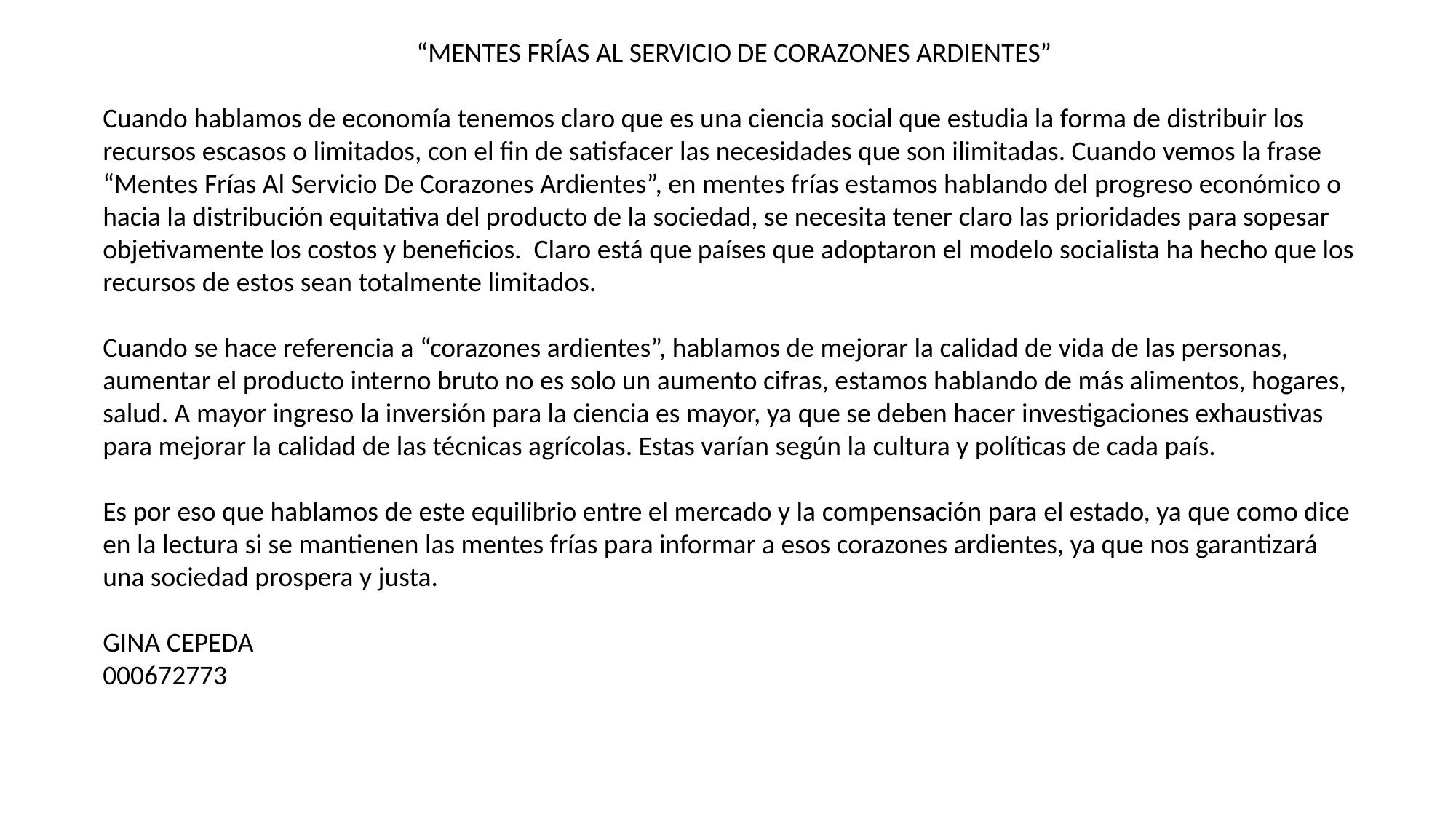

“MENTES FRÍAS AL SERVICIO DE CORAZONES ARDIENTES”

Cuando hablamos de economía tenemos claro que es una ciencia social que estudia la forma de distribuir los recursos escasos o limitados, con el fin de satisfacer las necesidades que son ilimitadas. Cuando vemos la frase “Mentes Frías Al Servicio De Corazones Ardientes”, en mentes frías estamos hablando del progreso económico o hacia la distribución equitativa del producto de la sociedad, se necesita tener claro las prioridades para sopesar objetivamente los costos y beneficios.  Claro está que países que adoptaron el modelo socialista ha hecho que los recursos de estos sean totalmente limitados.

Cuando se hace referencia a “corazones ardientes”, hablamos de mejorar la calidad de vida de las personas, aumentar el producto interno bruto no es solo un aumento cifras, estamos hablando de más alimentos, hogares, salud. A mayor ingreso la inversión para la ciencia es mayor, ya que se deben hacer investigaciones exhaustivas para mejorar la calidad de las técnicas agrícolas. Estas varían según la cultura y políticas de cada país.

Es por eso que hablamos de este equilibrio entre el mercado y la compensación para el estado, ya que como dice en la lectura si se mantienen las mentes frías para informar a esos corazones ardientes, ya que nos garantizará una sociedad prospera y justa.

GINA CEPEDA
000672773